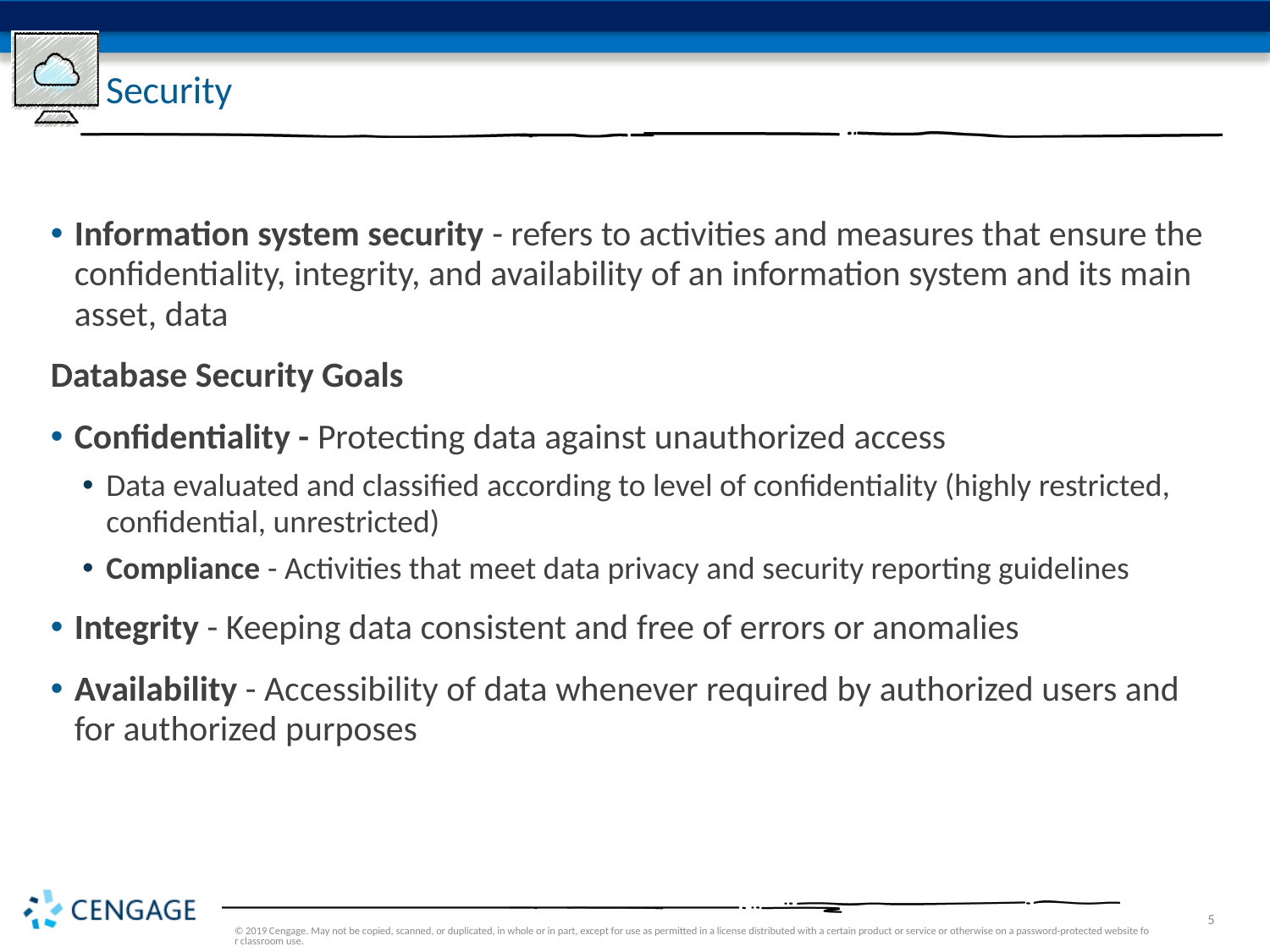

# Security
Information system security - refers to activities and measures that ensure the confidentiality, integrity, and availability of an information system and its main asset, data
Database Security Goals
Confidentiality - Protecting data against unauthorized access
Data evaluated and classified according to level of confidentiality (highly restricted, confidential, unrestricted)
Compliance - Activities that meet data privacy and security reporting guidelines
Integrity - Keeping data consistent and free of errors or anomalies
Availability - Accessibility of data whenever required by authorized users and for authorized purposes
© 2019 Cengage. May not be copied, scanned, or duplicated, in whole or in part, except for use as permitted in a license distributed with a certain product or service or otherwise on a password-protected website for classroom use.